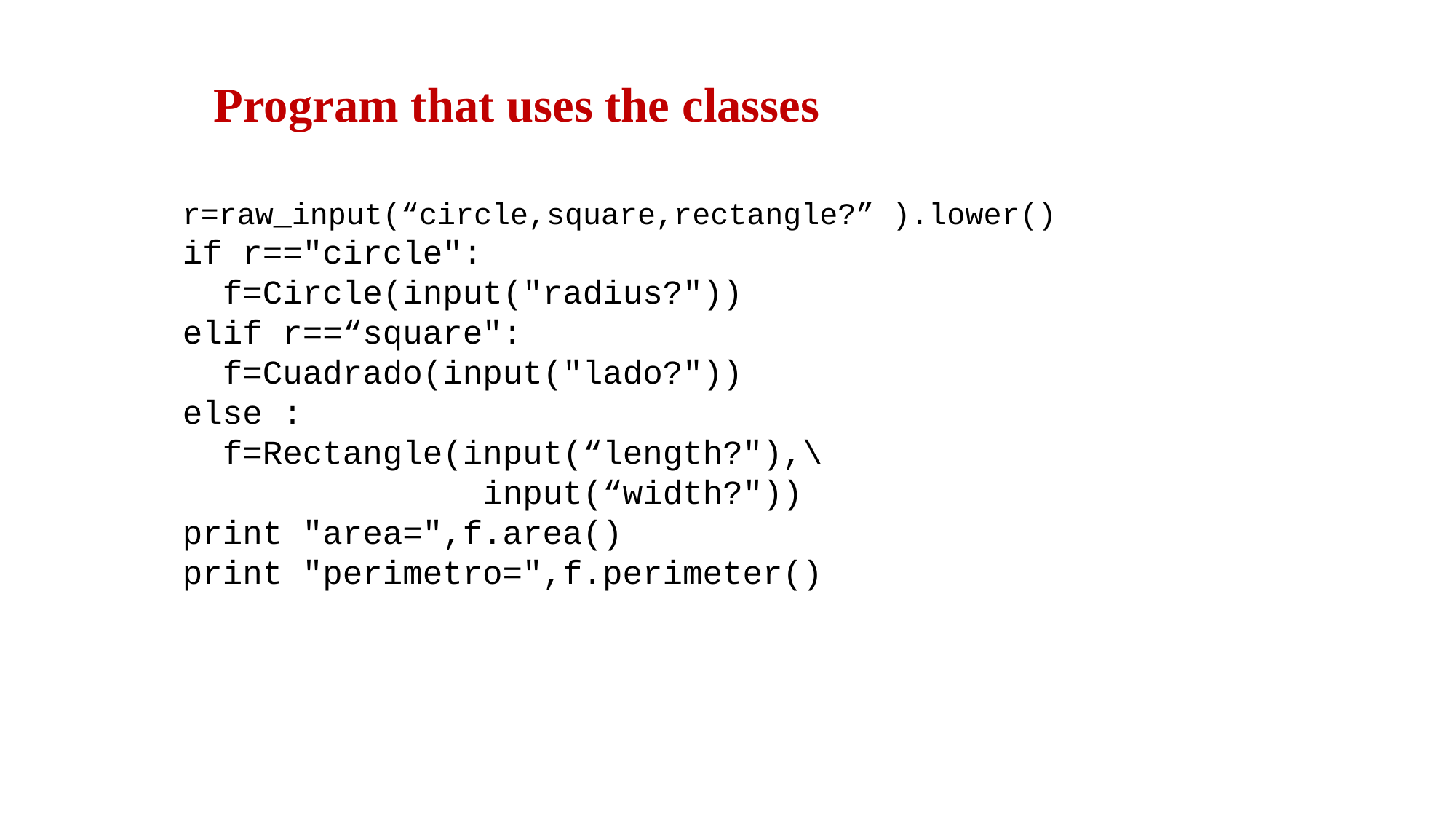

Program that uses the classes
r=raw_input(“circle,square,rectangle?” ).lower()
if r=="circle":
  f=Circle(input("radius?"))
elif r==“square":
  f=Cuadrado(input("lado?"))
else :
  f=Rectangle(input(“length?"),\
               input(“width?"))
print "area=",f.area()
print "perimetro=",f.perimeter()